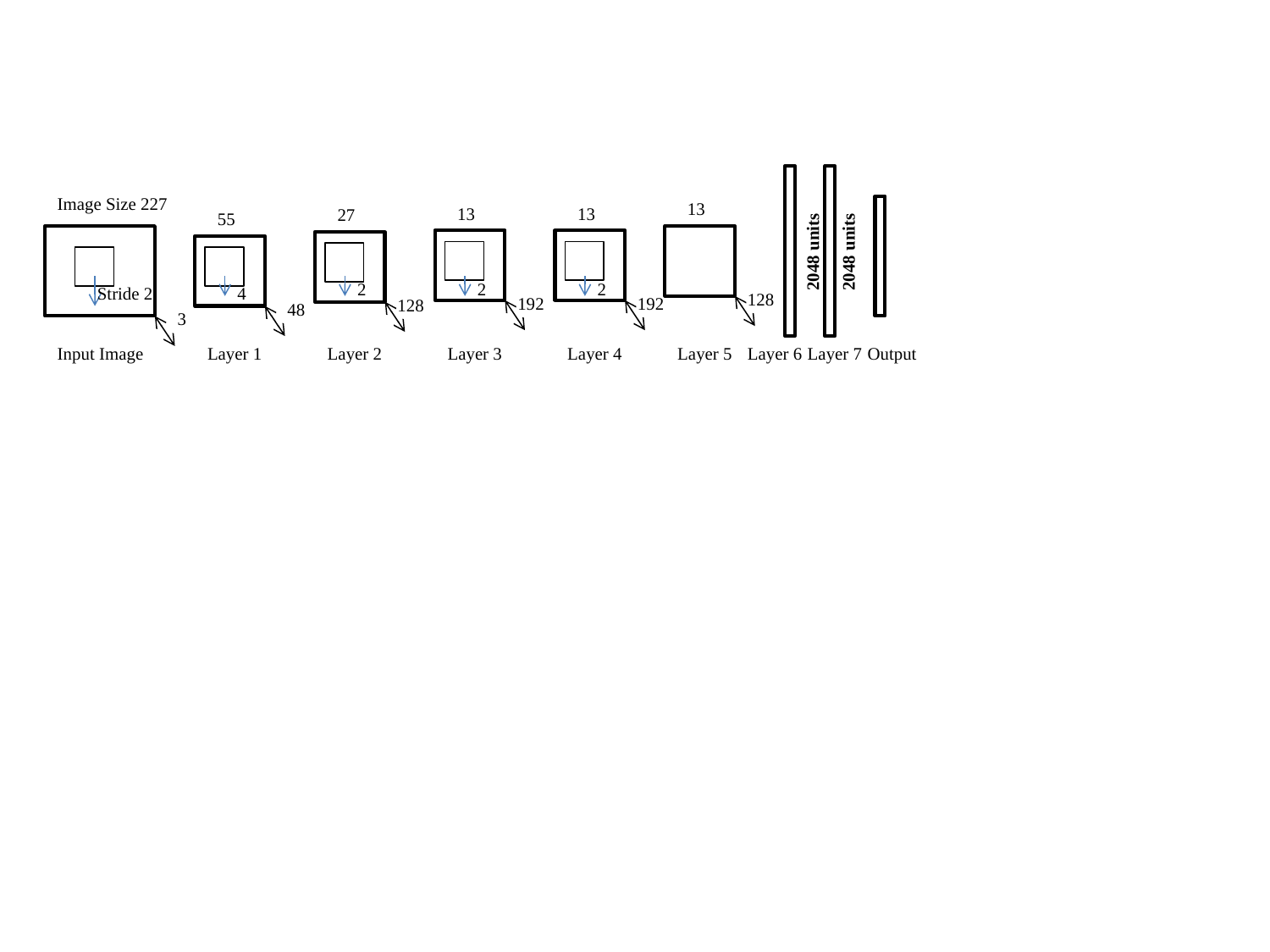

Image Size 227
13

128
13

192
13

192

27

128
55

48

2048 units
2048 units

2
2
2
Stride 2
4
3
Input Image
Layer 1
Layer 2
Layer 3
Layer 4
Layer 5
Layer 6
Layer 7
Output